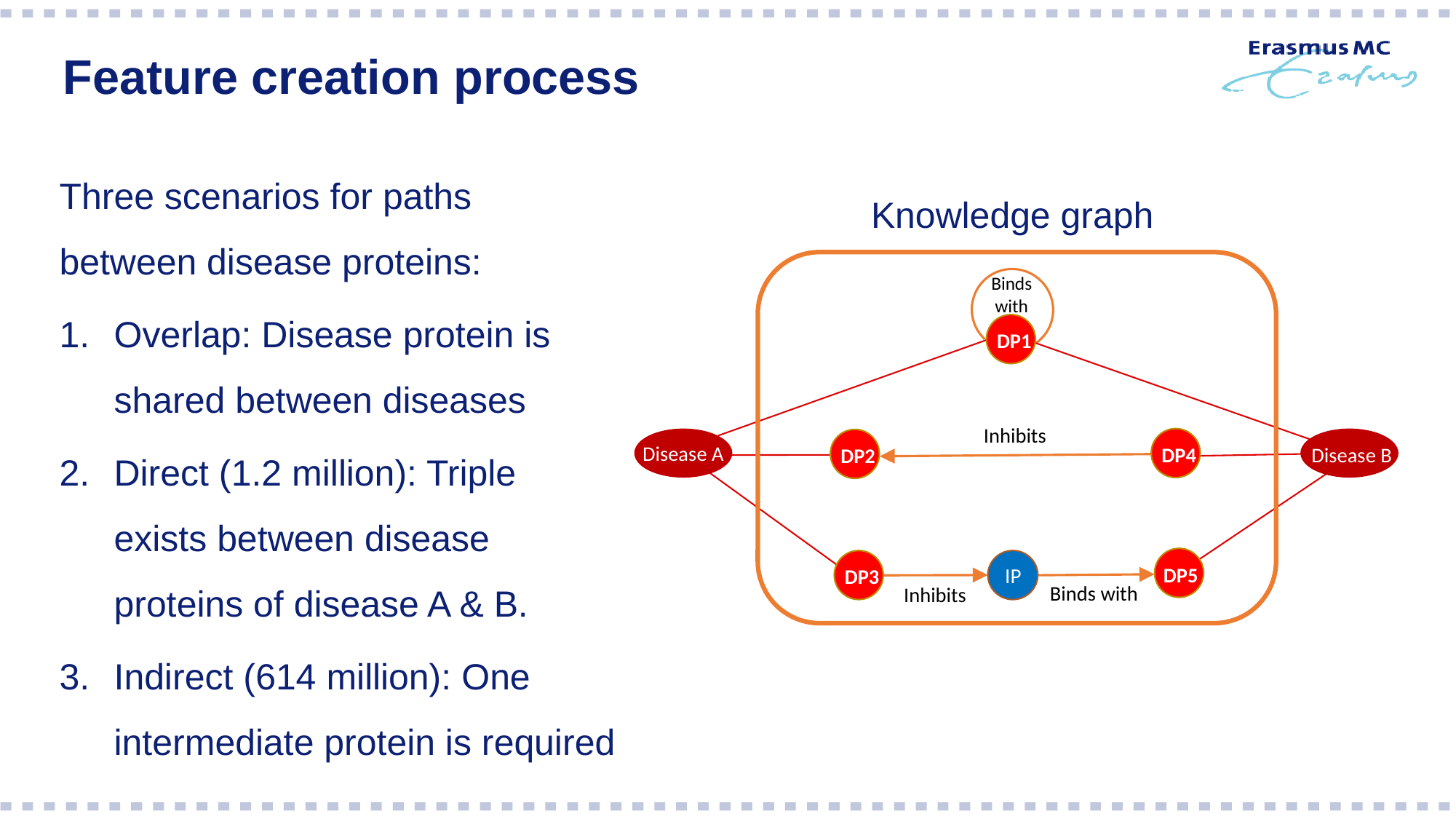

# Feature creation process
Three scenarios for paths between disease proteins:
Overlap: Disease protein is shared between diseases
Direct (1.2 million): Triple exists between disease proteins of disease A & B.
Indirect (614 million): One intermediate protein is required
Knowledge graph

Binds
with

DP1
Inhibits

Disease A

DP4

Disease B

DT2
DP2

DP5

DP3
DT3

IP
Binds with
Inhibits